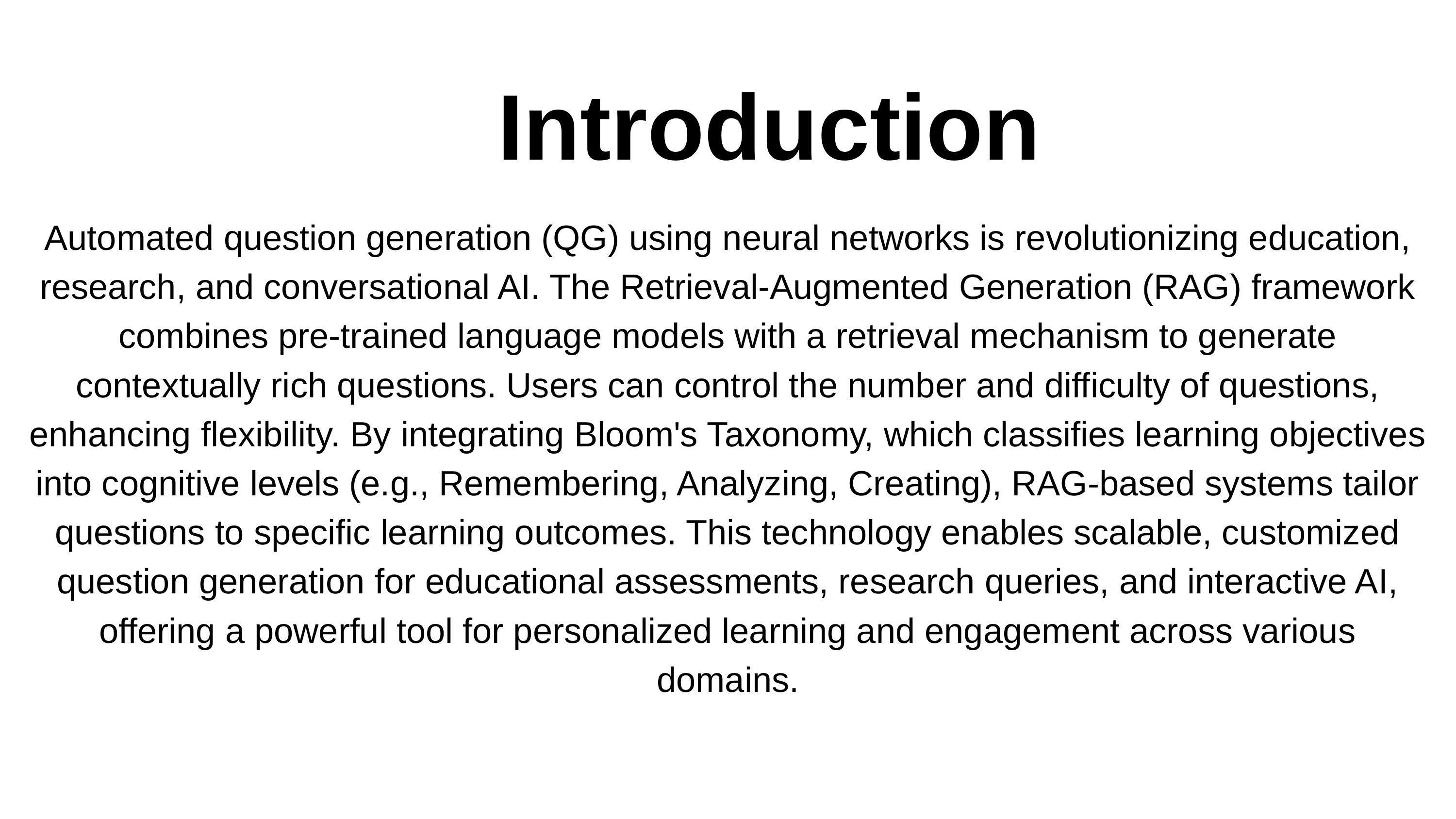

Introduction
Automated question generation (QG) using neural networks is revolutionizing education, research, and conversational AI. The Retrieval-Augmented Generation (RAG) framework combines pre-trained language models with a retrieval mechanism to generate contextually rich questions. Users can control the number and difficulty of questions, enhancing flexibility. By integrating Bloom's Taxonomy, which classifies learning objectives into cognitive levels (e.g., Remembering, Analyzing, Creating), RAG-based systems tailor questions to specific learning outcomes. This technology enables scalable, customized question generation for educational assessments, research queries, and interactive AI, offering a powerful tool for personalized learning and engagement across various domains.